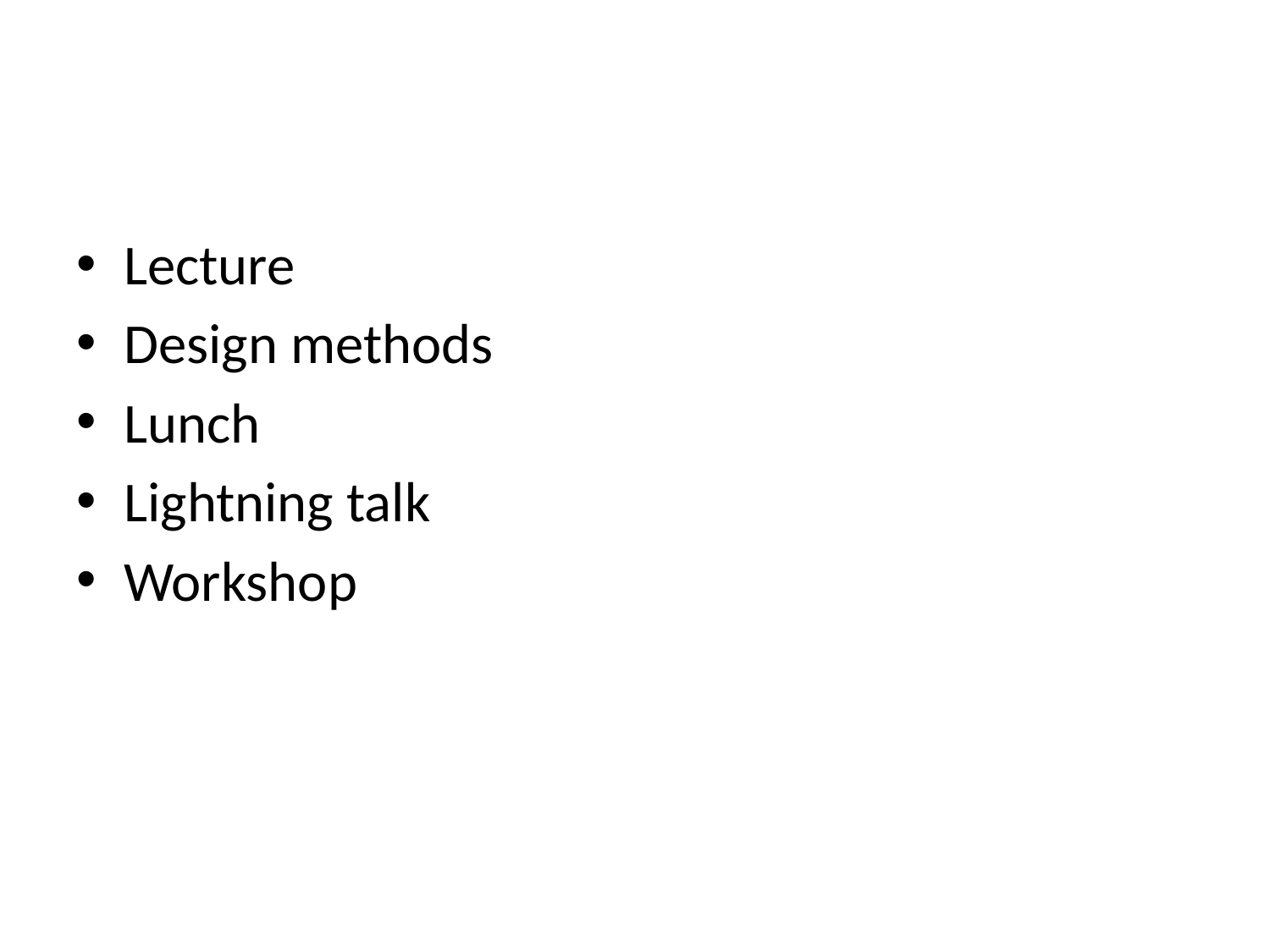

#
Lecture
Design methods
Lunch
Lightning talk
Workshop